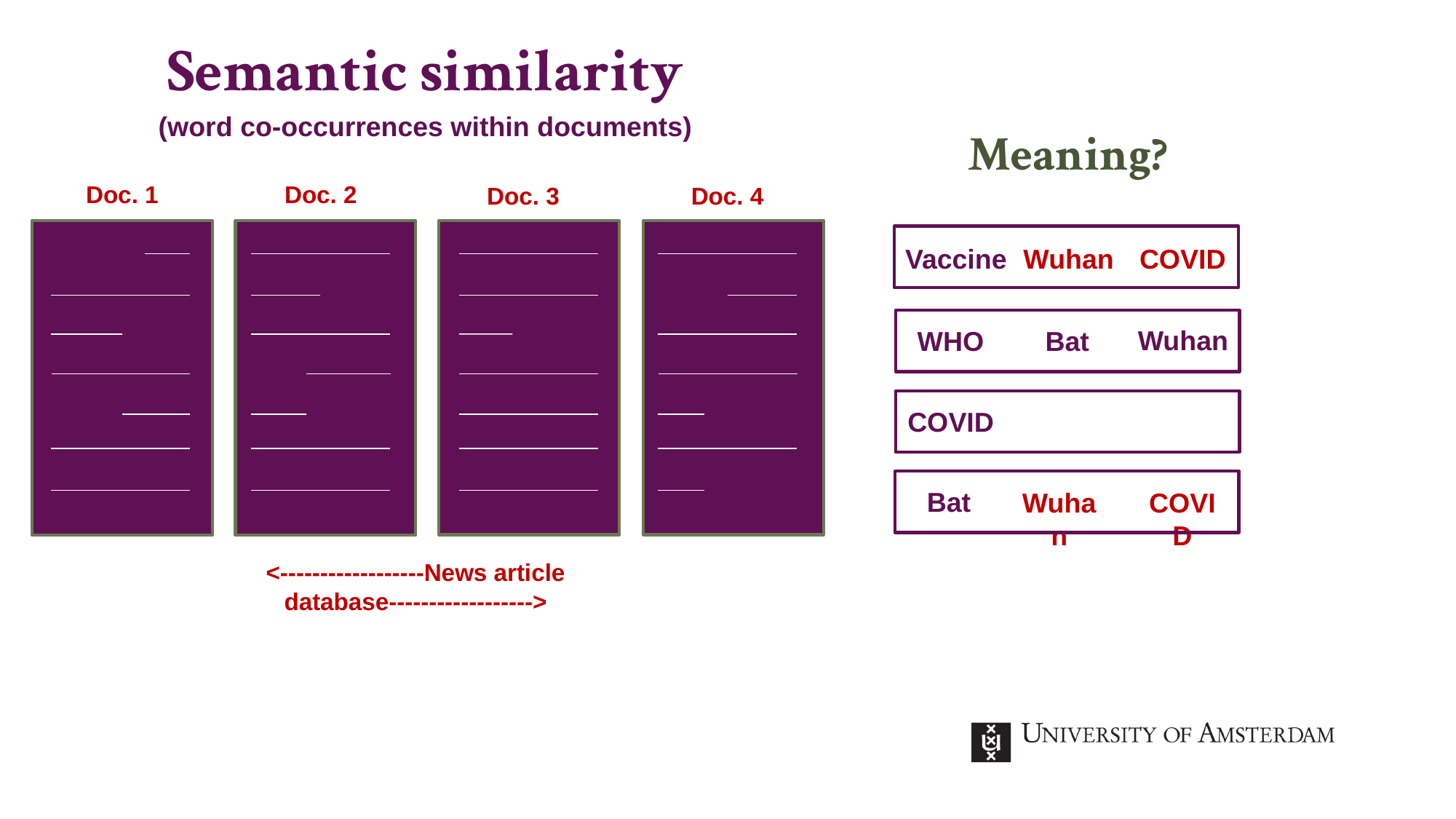

Semantic similarity
(word co-occurrences within documents)
Meaning?
Doc. 1
Doc. 2
Doc. 3
Doc. 4

Vaccine
Wuhan
COVID

Wuhan
WHO
Bat

COVID

Bat
Wuhan
COVID
<------------------News article database------------------>